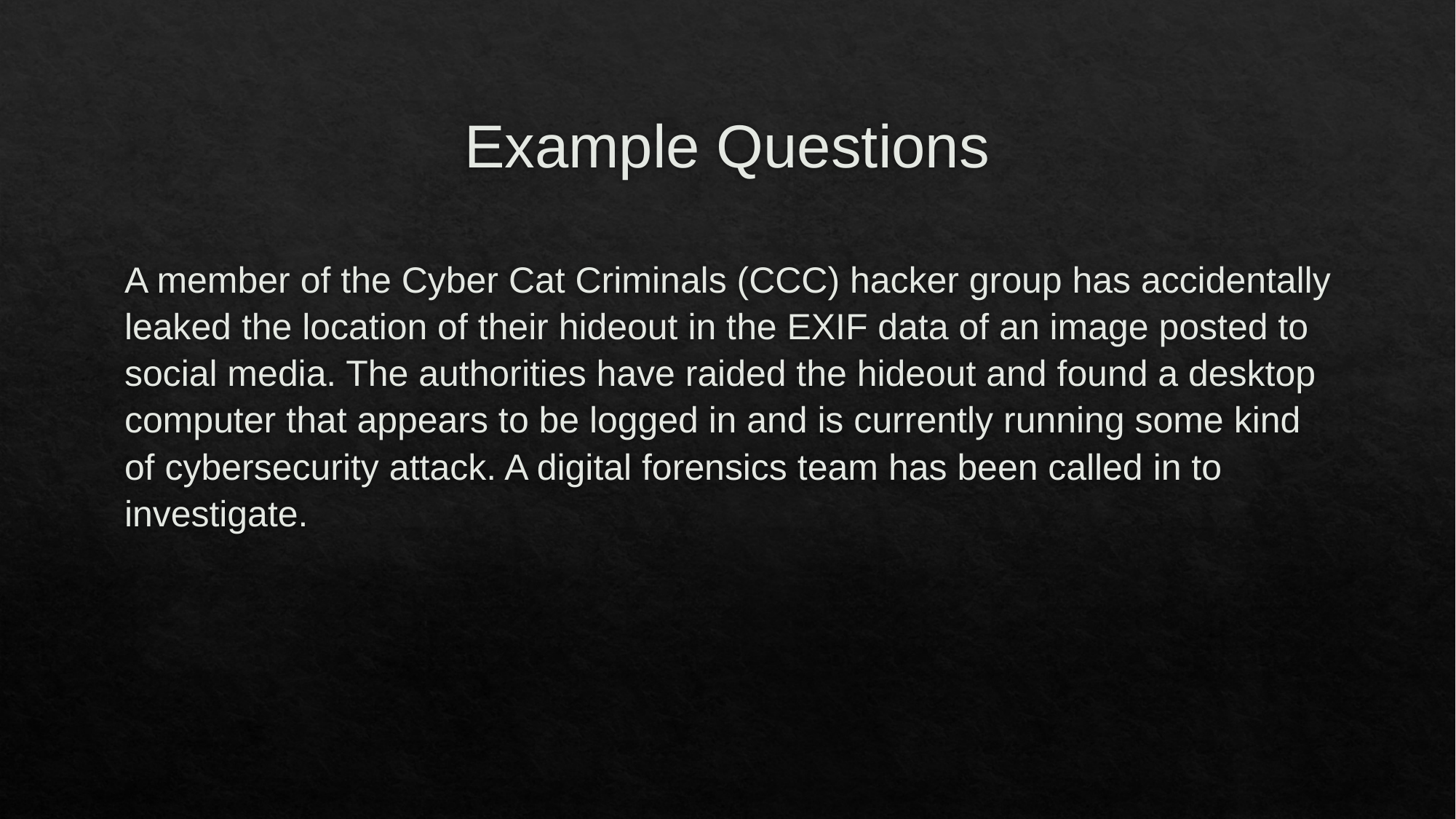

# Example Questions
A member of the Cyber Cat Criminals (CCC) hacker group has accidentally leaked the location of their hideout in the EXIF data of an image posted to social media. The authorities have raided the hideout and found a desktop computer that appears to be logged in and is currently running some kind of cybersecurity attack. A digital forensics team has been called in to investigate.